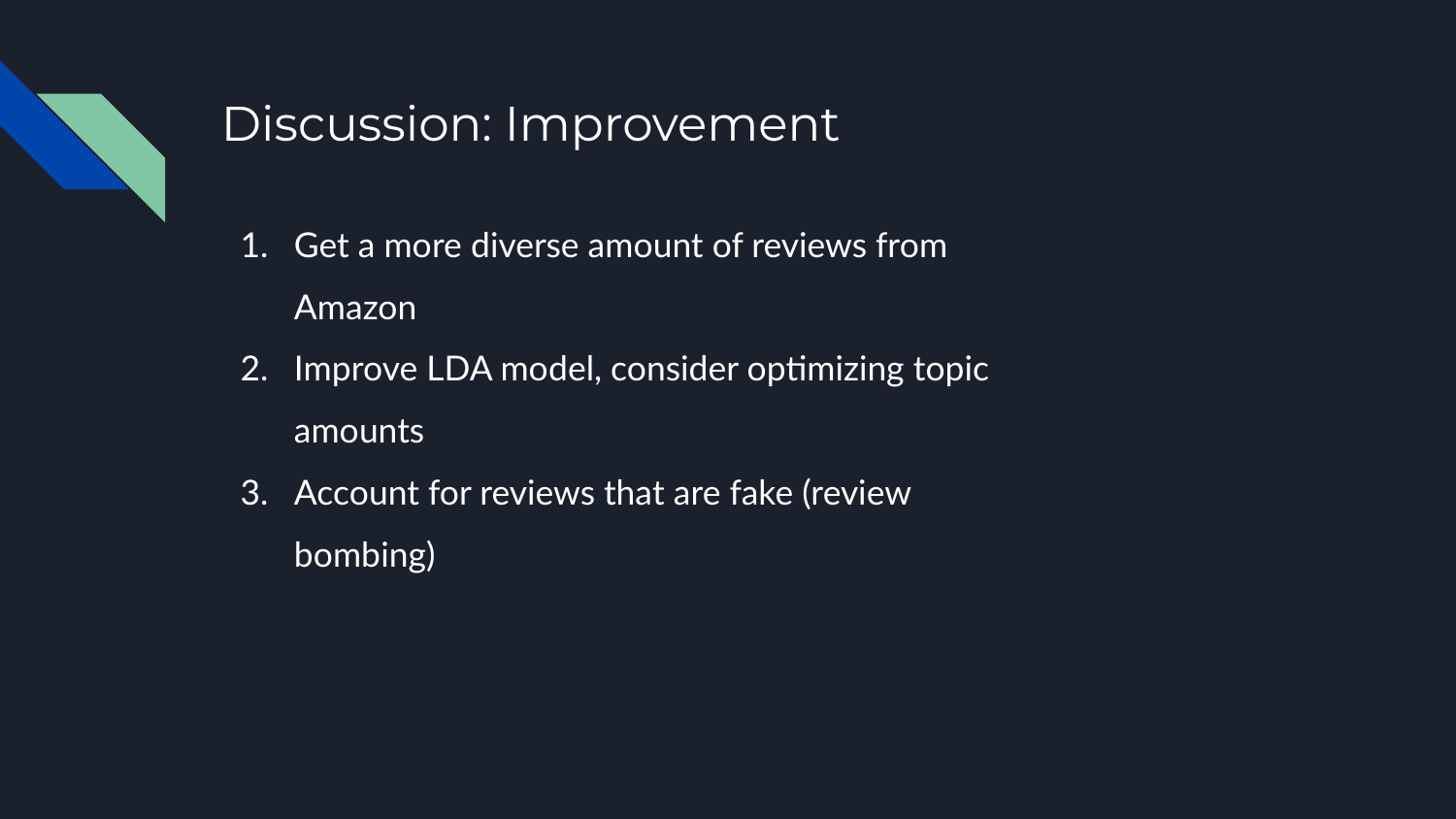

# Discussion: Improvement
Get a more diverse amount of reviews from Amazon
Improve LDA model, consider optimizing topic amounts
Account for reviews that are fake (review bombing)